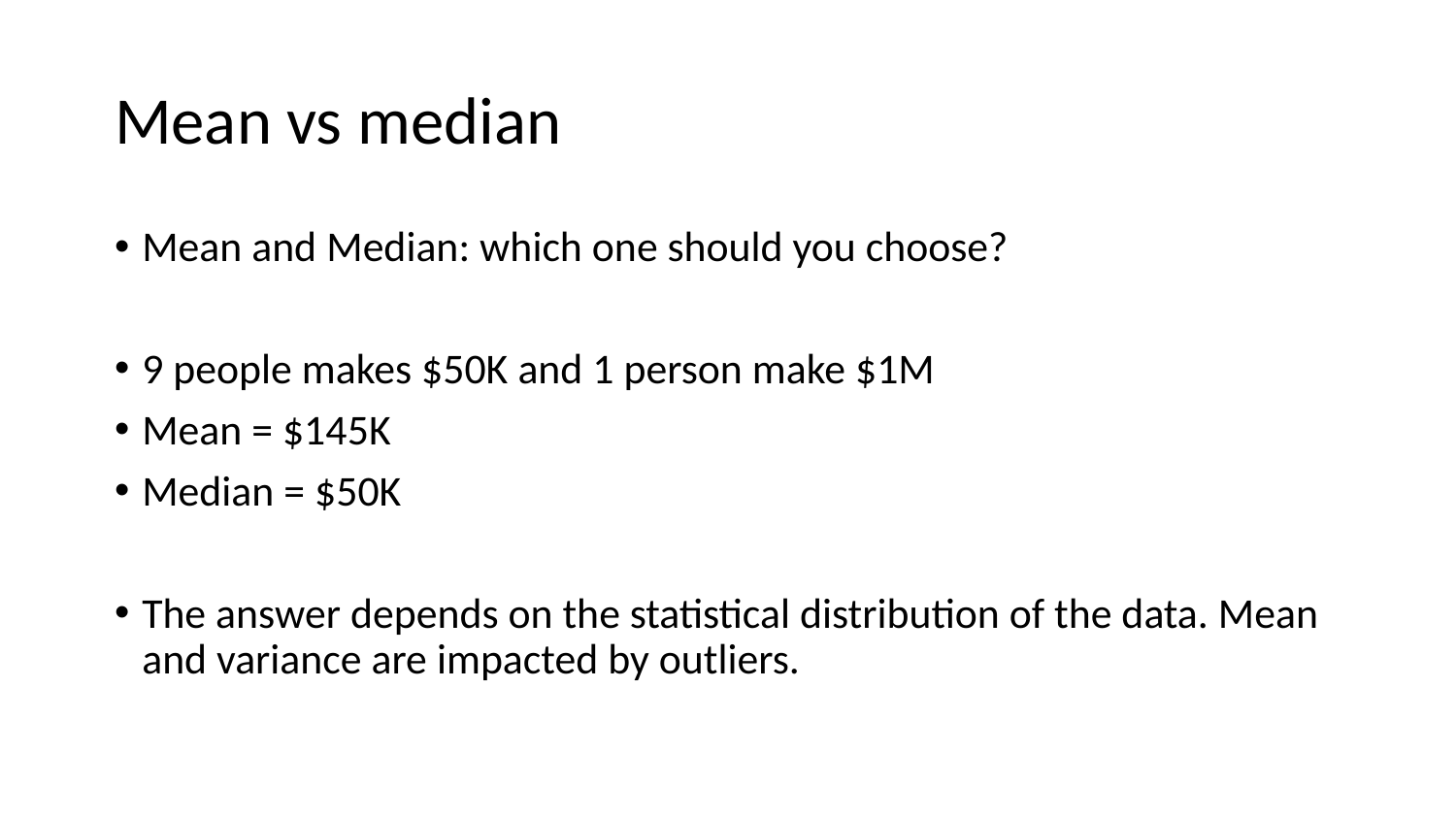

# Mean vs median
Mean and Median: which one should you choose?

9 people makes $50K and 1 person make $1M
Mean = $145K
Median = $50K

The answer depends on the statistical distribution of the data. Mean and variance are impacted by outliers.